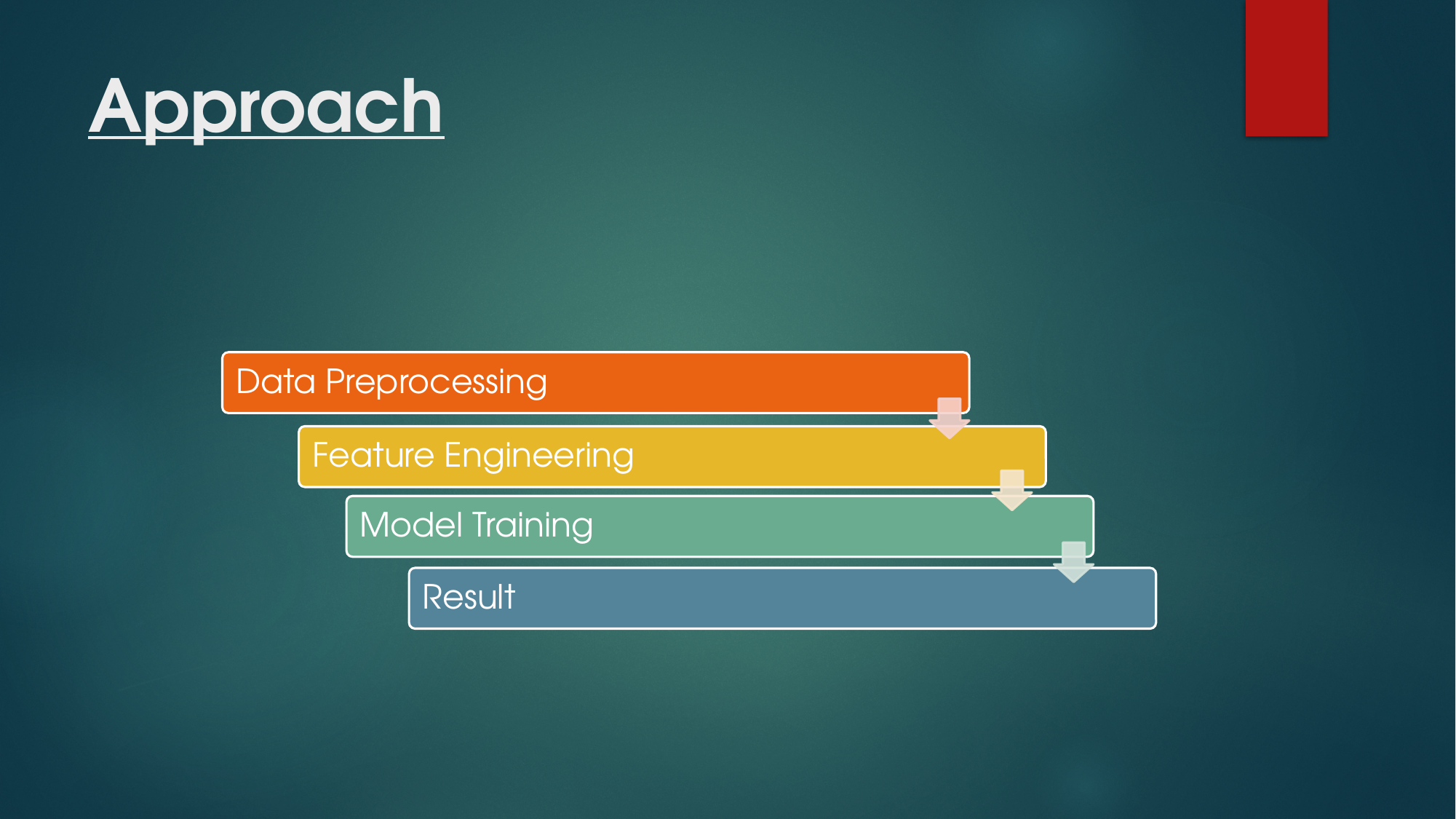

# Approach
Data Preprocessing
Feature Engineering
Model Training
Result